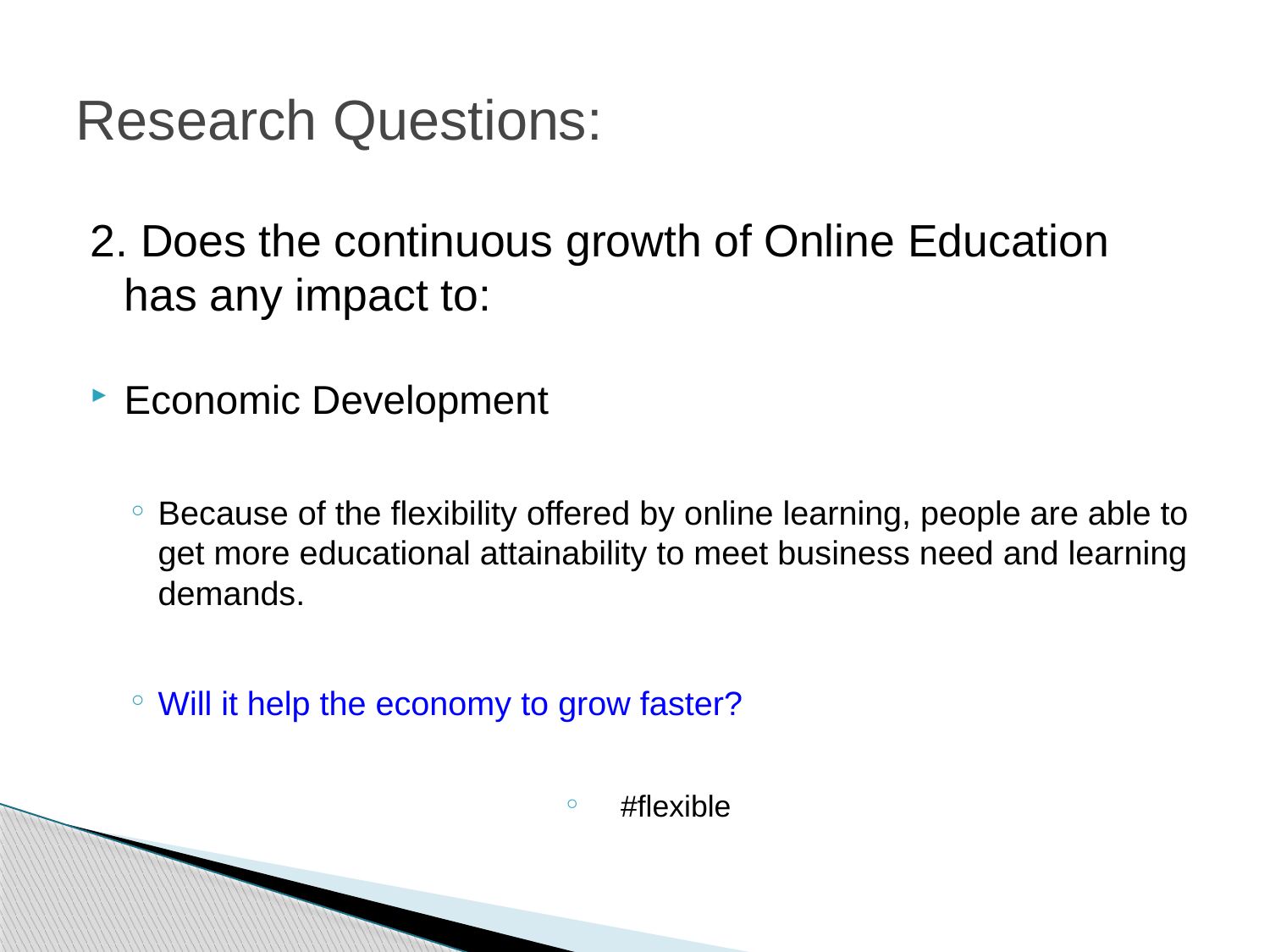

# Research Questions:
2. Does the continuous growth of Online Education has any impact to:

Economic Development

Because of the flexibility offered by online learning, people are able to get more educational attainability to meet business need and learning demands.

Will it help the economy to grow faster?

#flexible